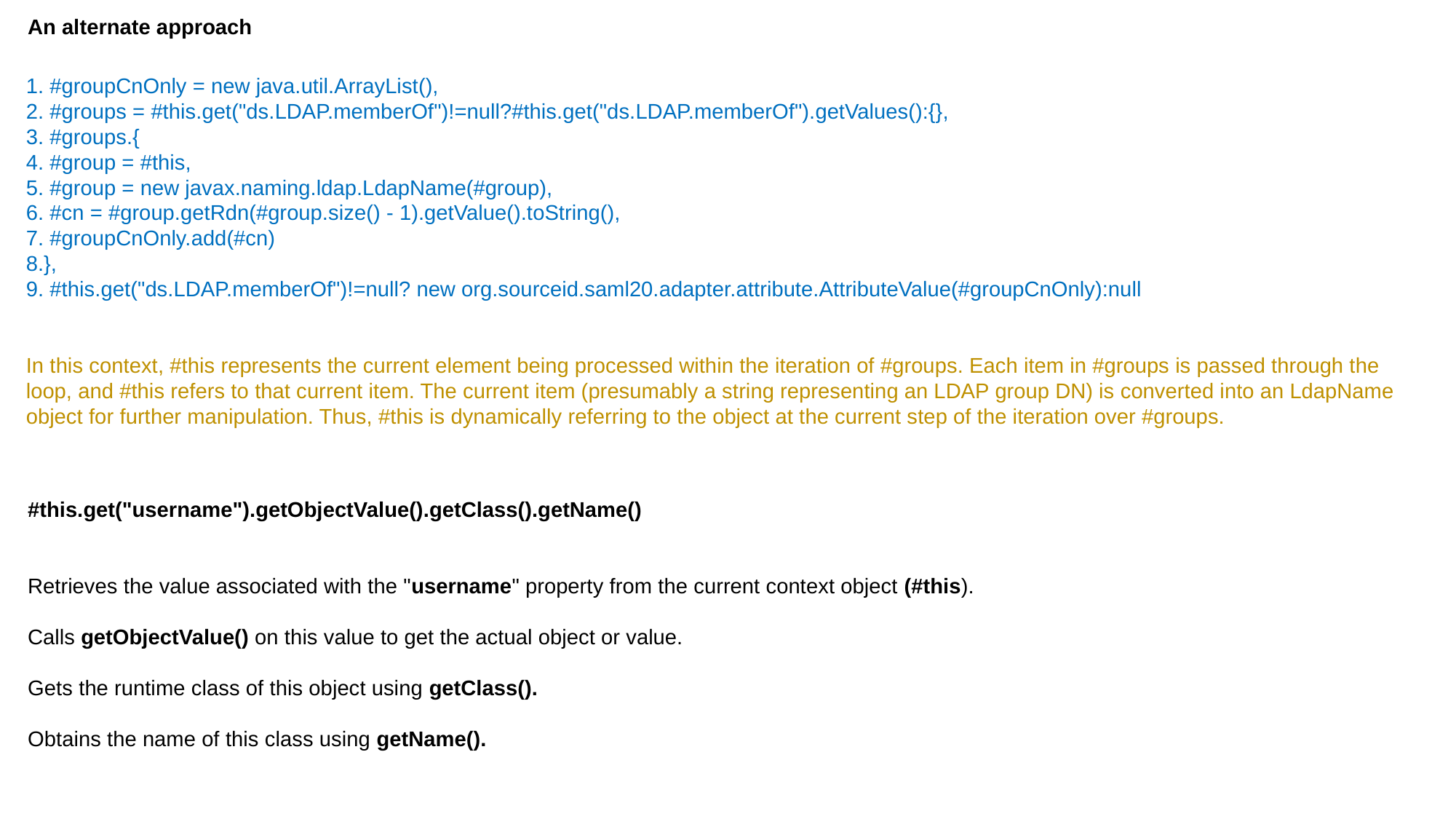

An alternate approach

1. #groupCnOnly = new java.util.ArrayList(),
2. #groups = #this.get("ds.LDAP.memberOf")!=null?#this.get("ds.LDAP.memberOf").getValues():{},
3. #groups.{
4. #group = #this,
5. #group = new javax.naming.ldap.LdapName(#group),
6. #cn = #group.getRdn(#group.size() - 1).getValue().toString(),
7. #groupCnOnly.add(#cn)
8.},
9. #this.get("ds.LDAP.memberOf")!=null? new org.sourceid.saml20.adapter.attribute.AttributeValue(#groupCnOnly):null

In this context, #this represents the current element being processed within the iteration of #groups. Each item in #groups is passed through the loop, and #this refers to that current item. The current item (presumably a string representing an LDAP group DN) is converted into an LdapName object for further manipulation. Thus, #this is dynamically referring to the object at the current step of the iteration over #groups.
#this.get("username").getObjectValue().getClass().getName()

Retrieves the value associated with the "username" property from the current context object (#this).

Calls getObjectValue() on this value to get the actual object or value.

Gets the runtime class of this object using getClass().

Obtains the name of this class using getName().